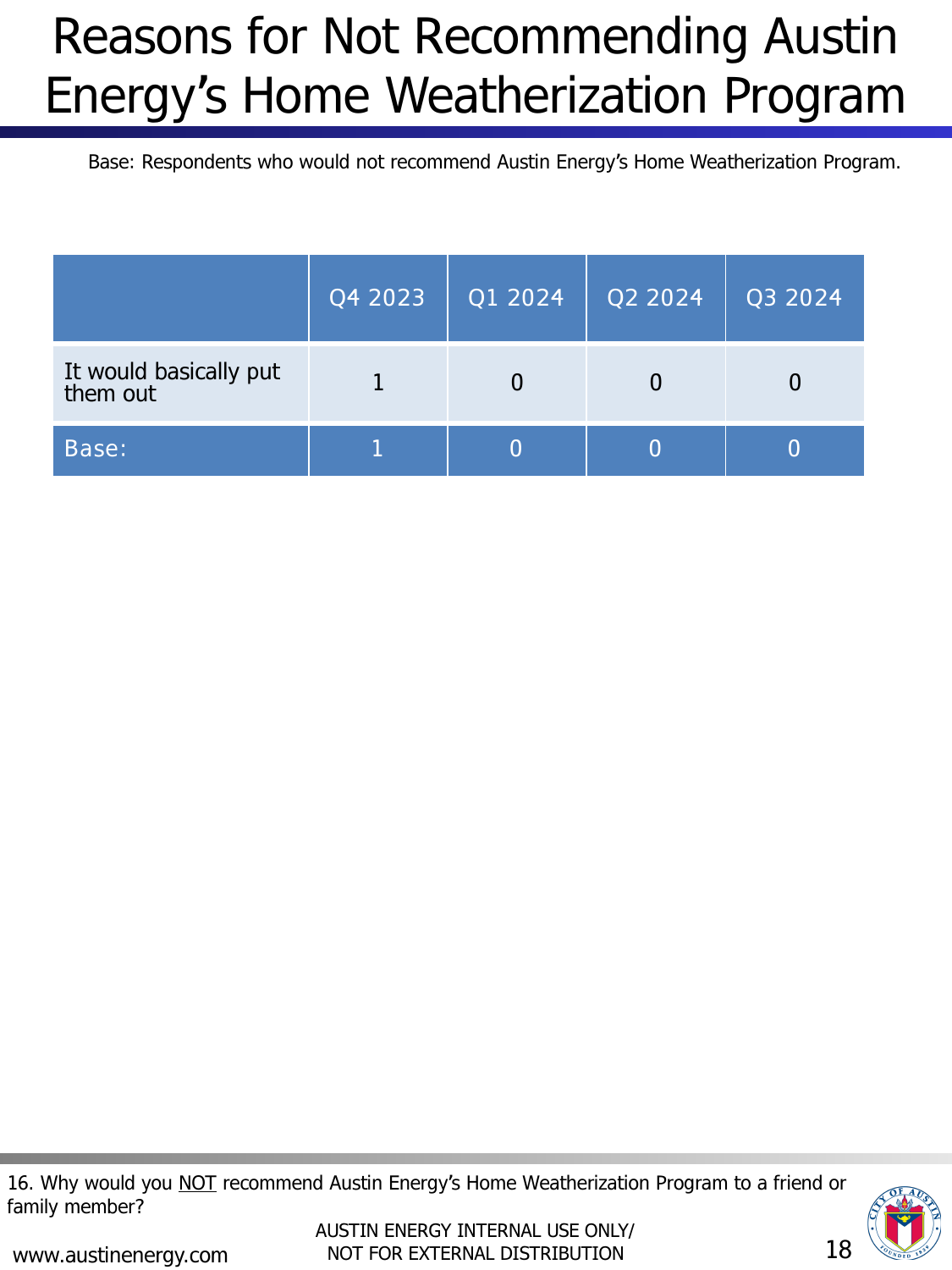

# Reasons for Not Recommending Austin Energy’s Home Weatherization Program
Base: Respondents who would not recommend Austin Energy’s Home Weatherization Program.
|  | Q4 2023 | Q1 2024 | Q2 2024 | Q3 2024 |
| --- | --- | --- | --- | --- |
| It would basically put them out | 1 | 0 | 0 | 0 |
| Base: | 1 | 0 | 0 | 0 |
16. Why would you NOT recommend Austin Energy’s Home Weatherization Program to a friend or family member?
18